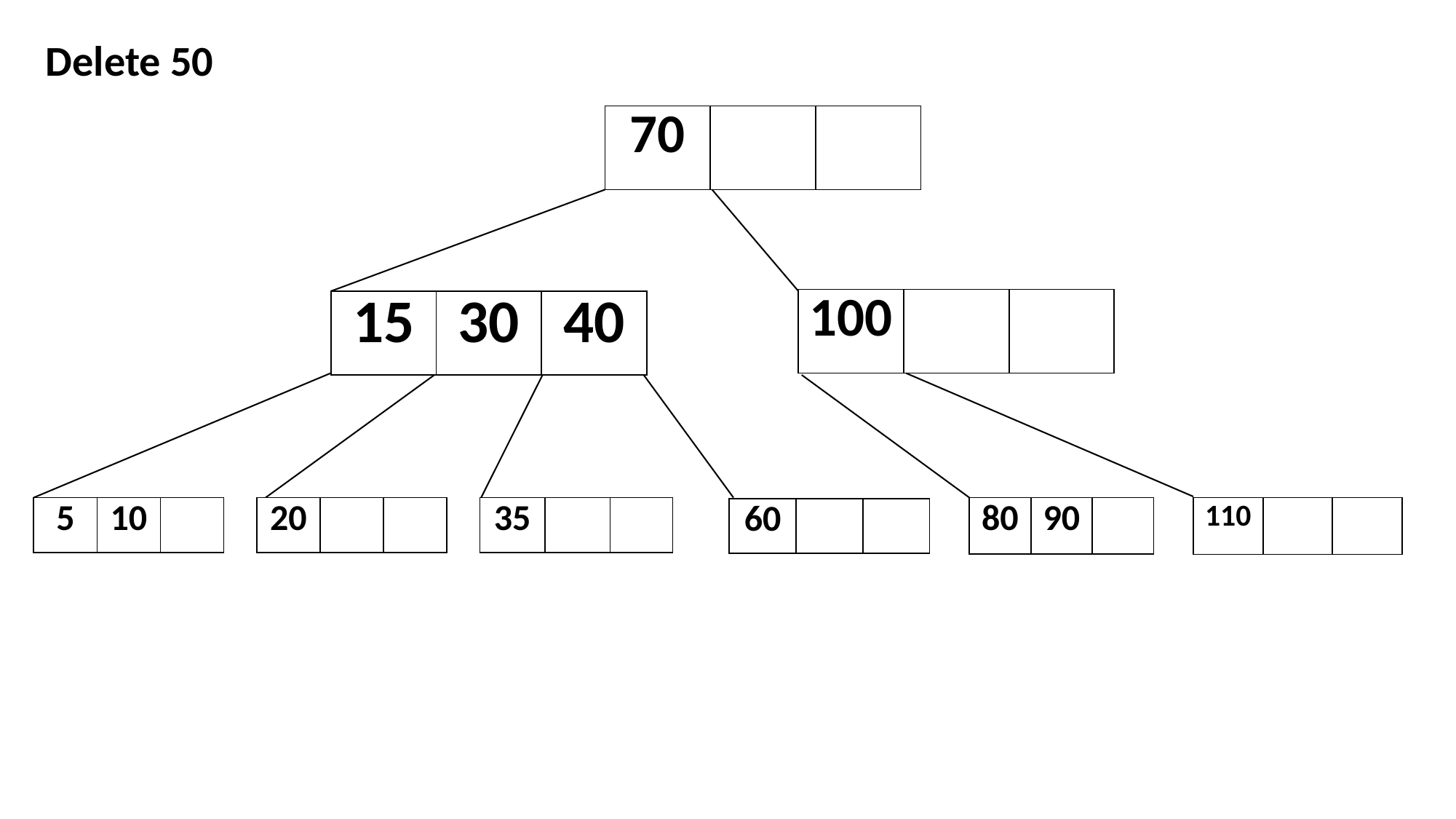

Delete 50
| 70 |  |  |
| --- | --- | --- |
| 100 |  |  |
| --- | --- | --- |
| 15 | 30 | 40 |
| --- | --- | --- |
| 5 | 10 |  |
| --- | --- | --- |
| 20 |  |  |
| --- | --- | --- |
| 35 |  |  |
| --- | --- | --- |
| 80 | 90 |  |
| --- | --- | --- |
| 110 |  |  |
| --- | --- | --- |
| 60 |  |  |
| --- | --- | --- |